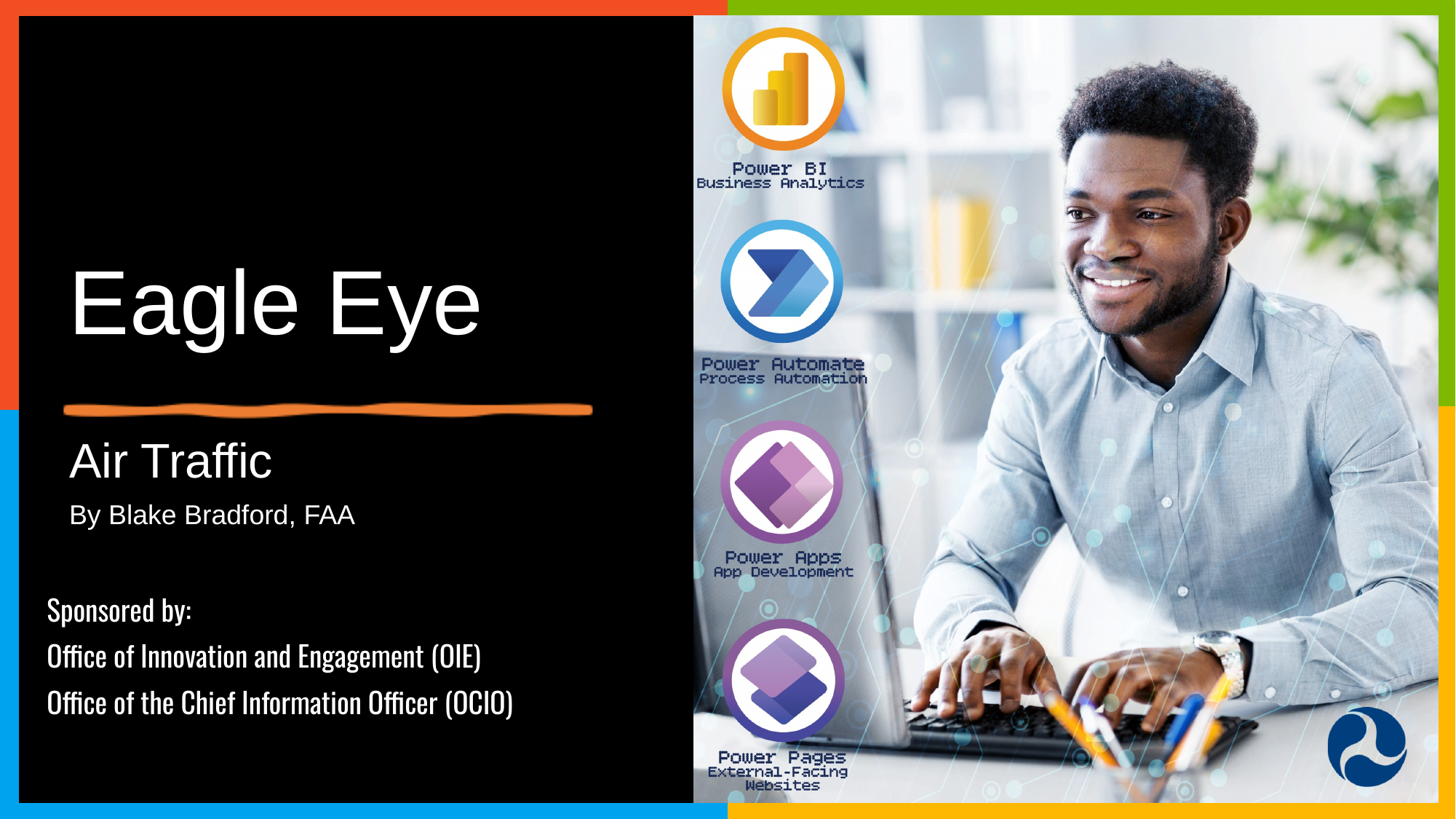

# Eagle Eye
Air Traffic
By Blake Bradford, FAA